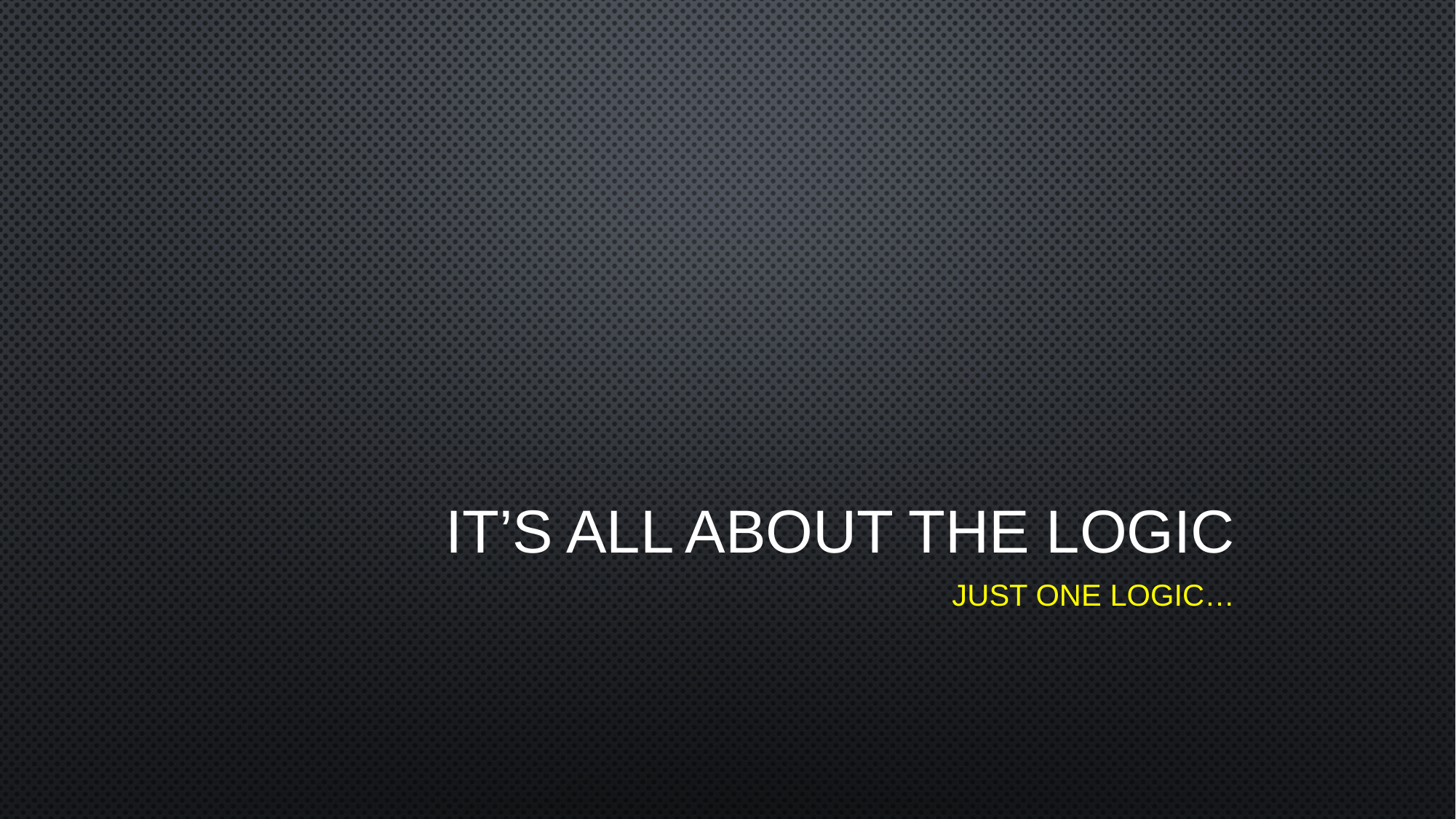

# IT’S All ABOUT THE LOGIC
just one logic…